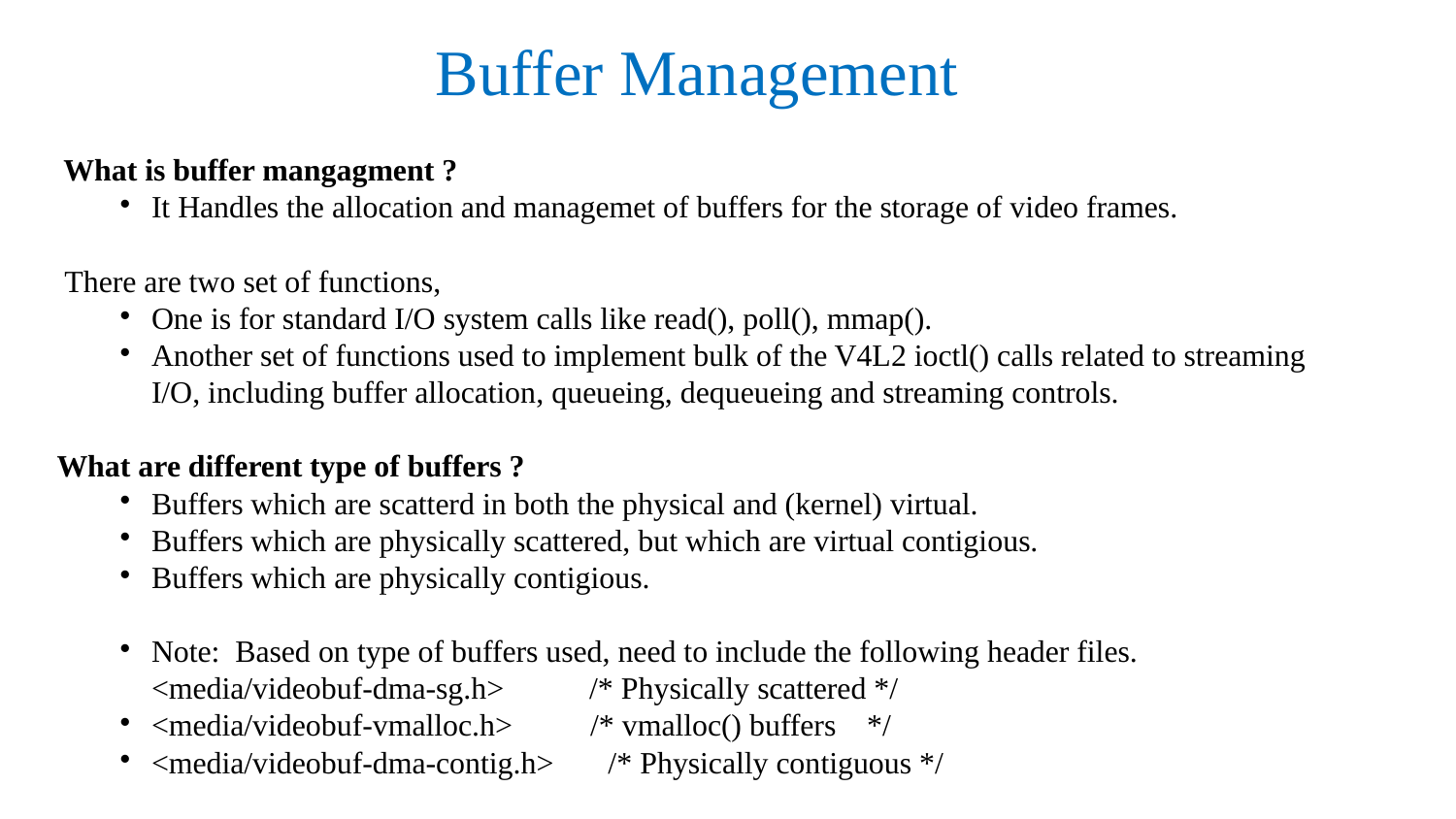

Buffer Management

 What is buffer mangagment ?
It Handles the allocation and managemet of buffers for the storage of video frames.

 There are two set of functions,
One is for standard I/O system calls like read(), poll(), mmap().
Another set of functions used to implement bulk of the V4L2 ioctl() calls related to streaming I/O, including buffer allocation, queueing, dequeueing and streaming controls.

What are different type of buffers ?
Buffers which are scatterd in both the physical and (kernel) virtual.
Buffers which are physically scattered, but which are virtual contigious.
Buffers which are physically contigious.

Note:  Based on type of buffers used, need to include the following header files.
<media/videobuf-dma-sg.h>           /* Physically scattered */
<media/videobuf-vmalloc.h>          /* vmalloc() buffers    */
<media/videobuf-dma-contig.h>       /* Physically contiguous */